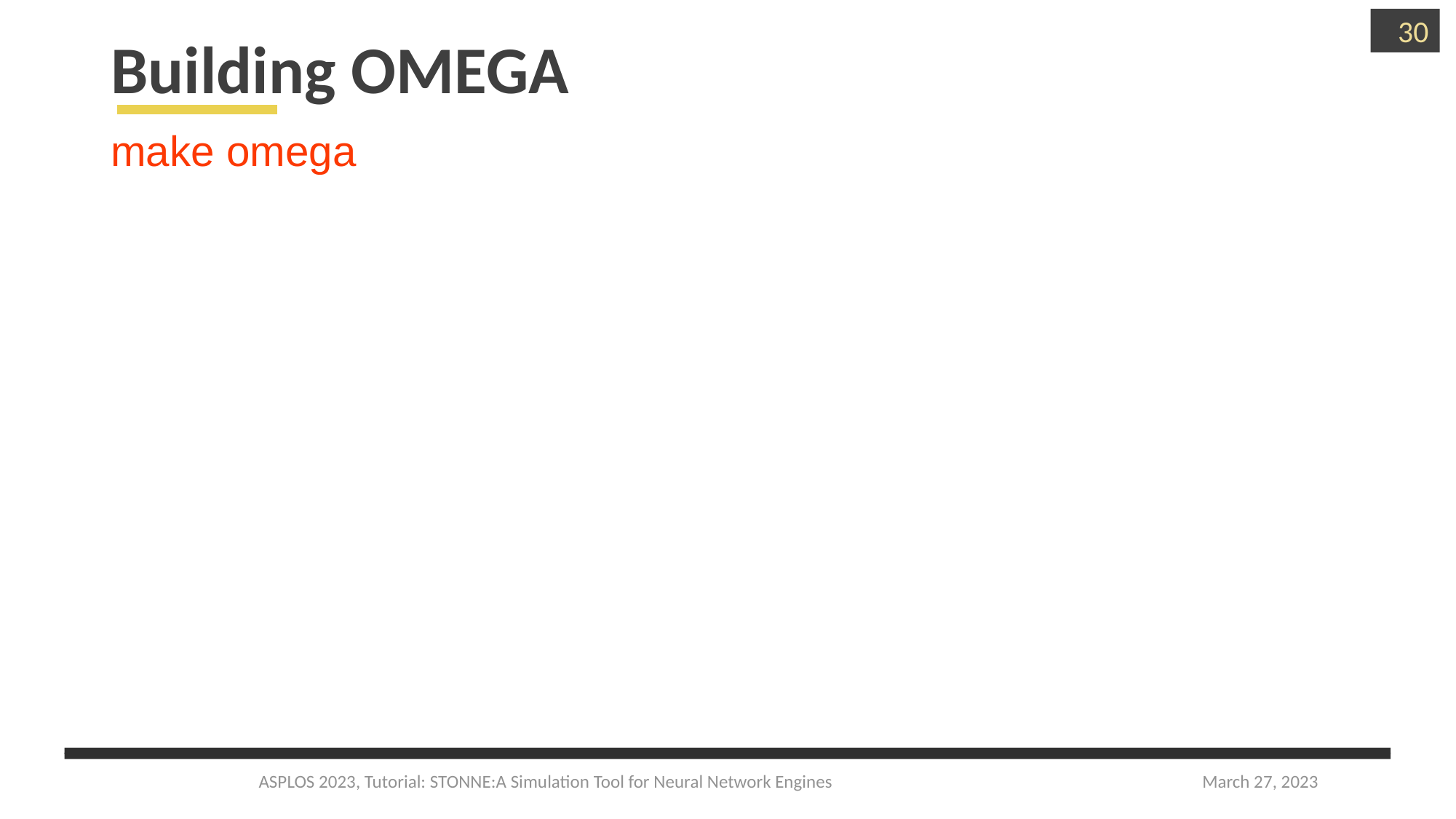

30
# Building OMEGA
make omega
ASPLOS 2023, Tutorial: STONNE:A Simulation Tool for Neural Network Engines
March 27, 2023